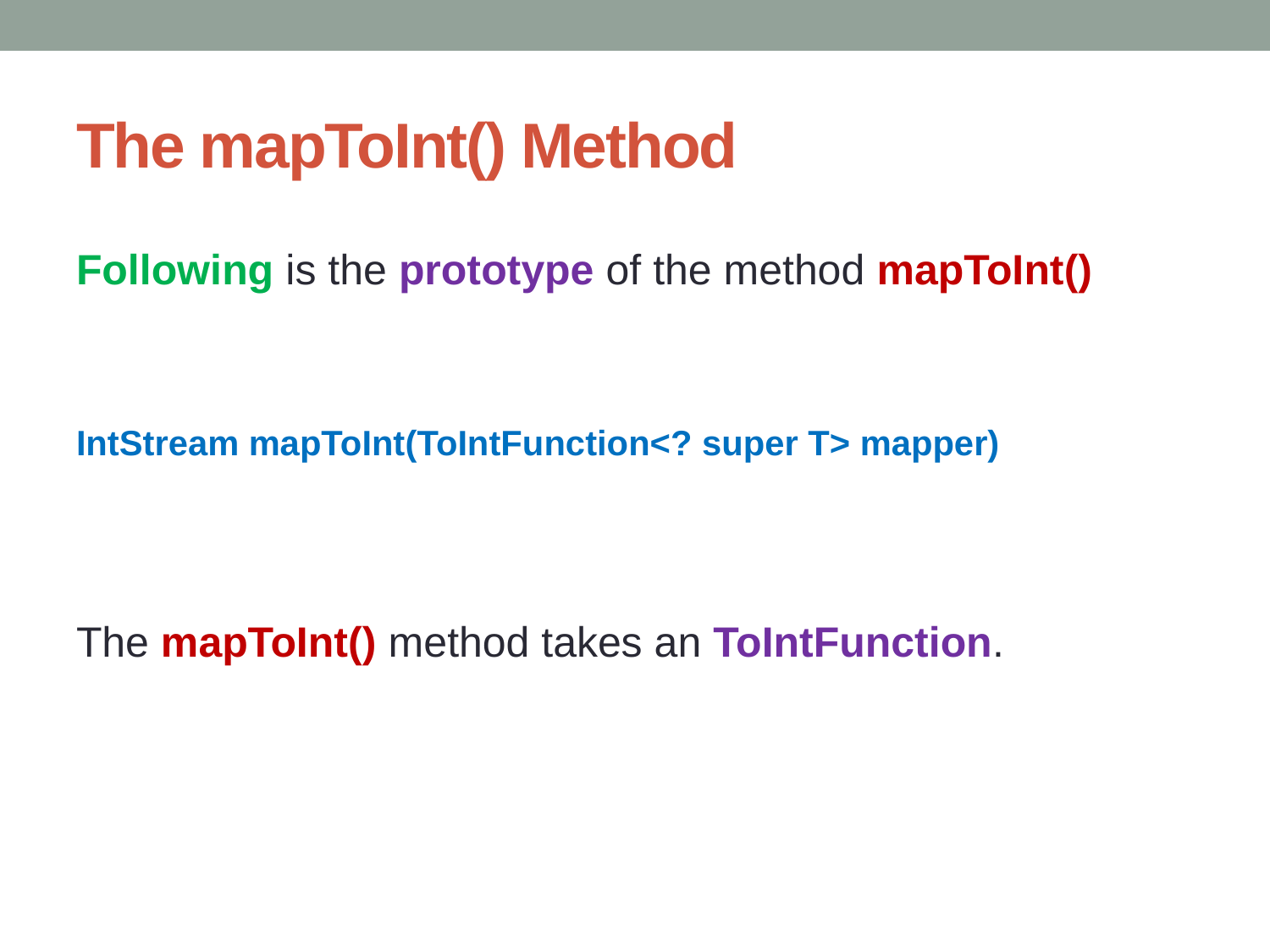

# The mapToInt() Method
Following is the prototype of the method mapToInt()

IntStream mapToInt(ToIntFunction<? super T> mapper)

The mapToInt() method takes an ToIntFunction.